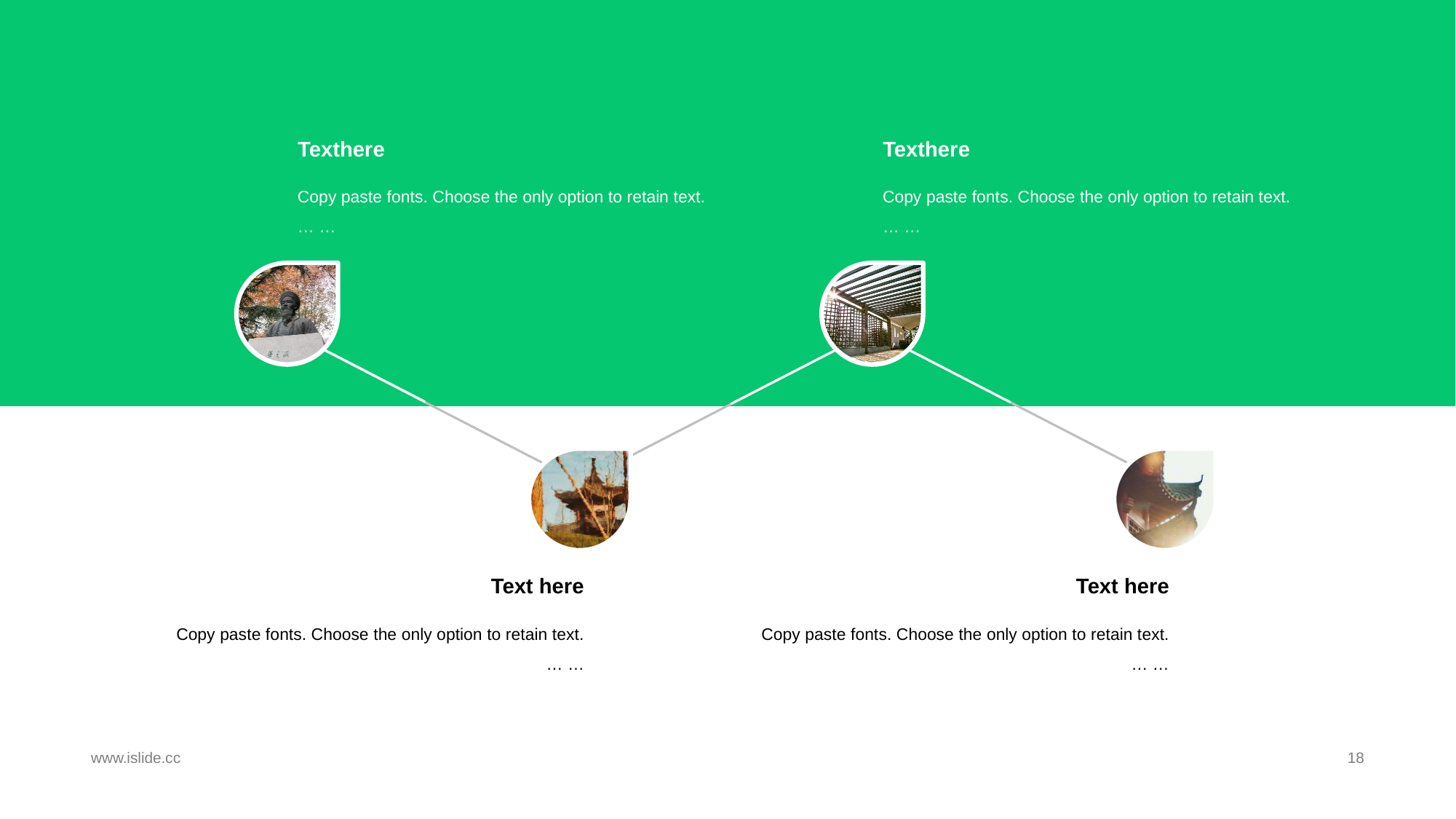

Texthere
Texthere
Copy paste fonts. Choose the only option to retain text.
… …
Copy paste fonts. Choose the only option to retain text.
… …

Text here
Text here
Copy paste fonts. Choose the only option to retain text.
… …
Copy paste fonts. Choose the only option to retain text.
… …
#
www.islide.cc
18